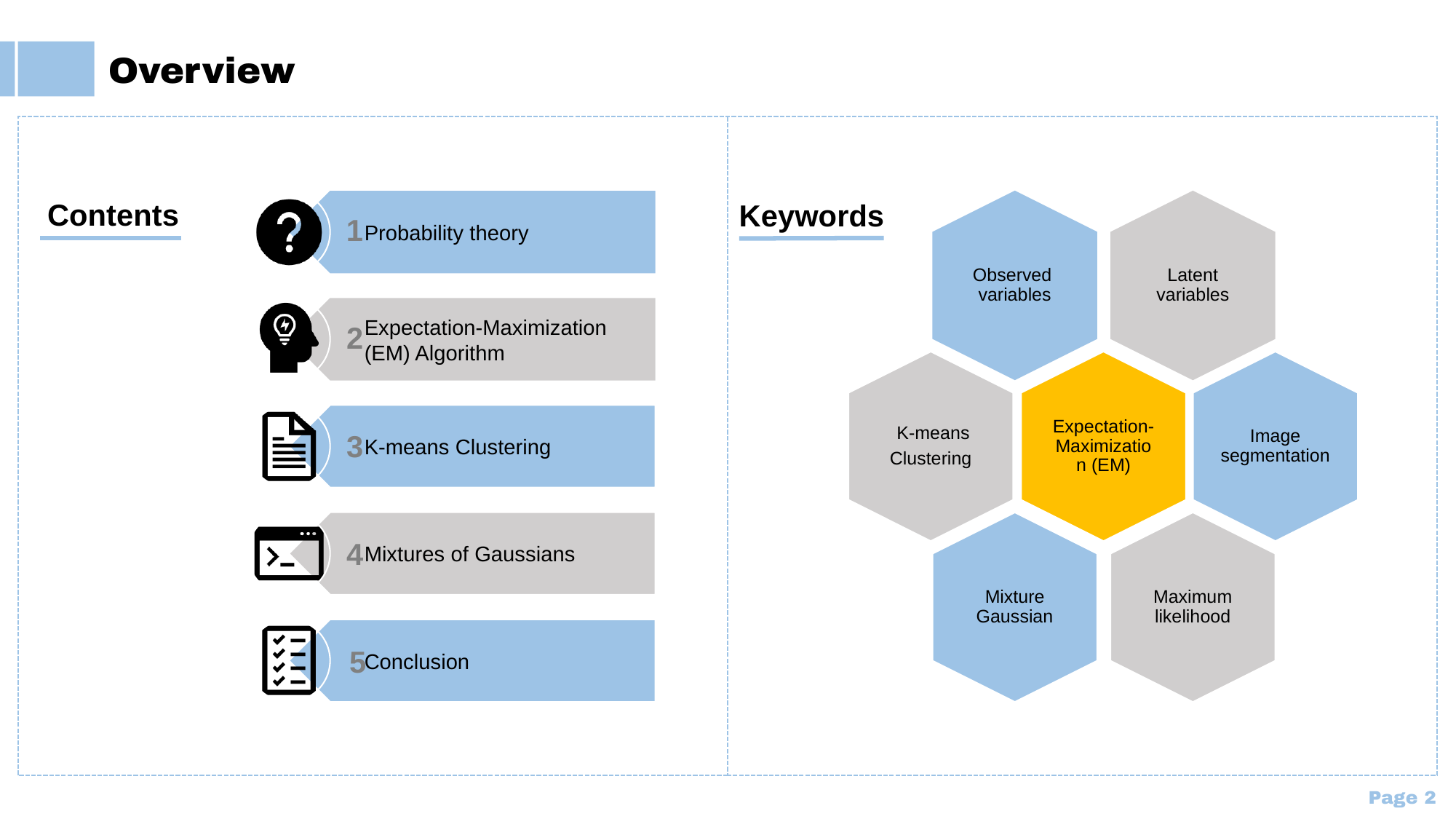

Overview

Contents
Probability theory
Expectation-Maximization (EM) Algorithm
K-means Clustering
Mixtures of Gaussians
Conclusion
Latent variables
Observed  variables
Expectation-Maximization (EM)
 K-means
Clustering
Maximum likelihood
Mixture Gaussian

Image segmentation
Keywords
1
2
3
4
5
 Page 2